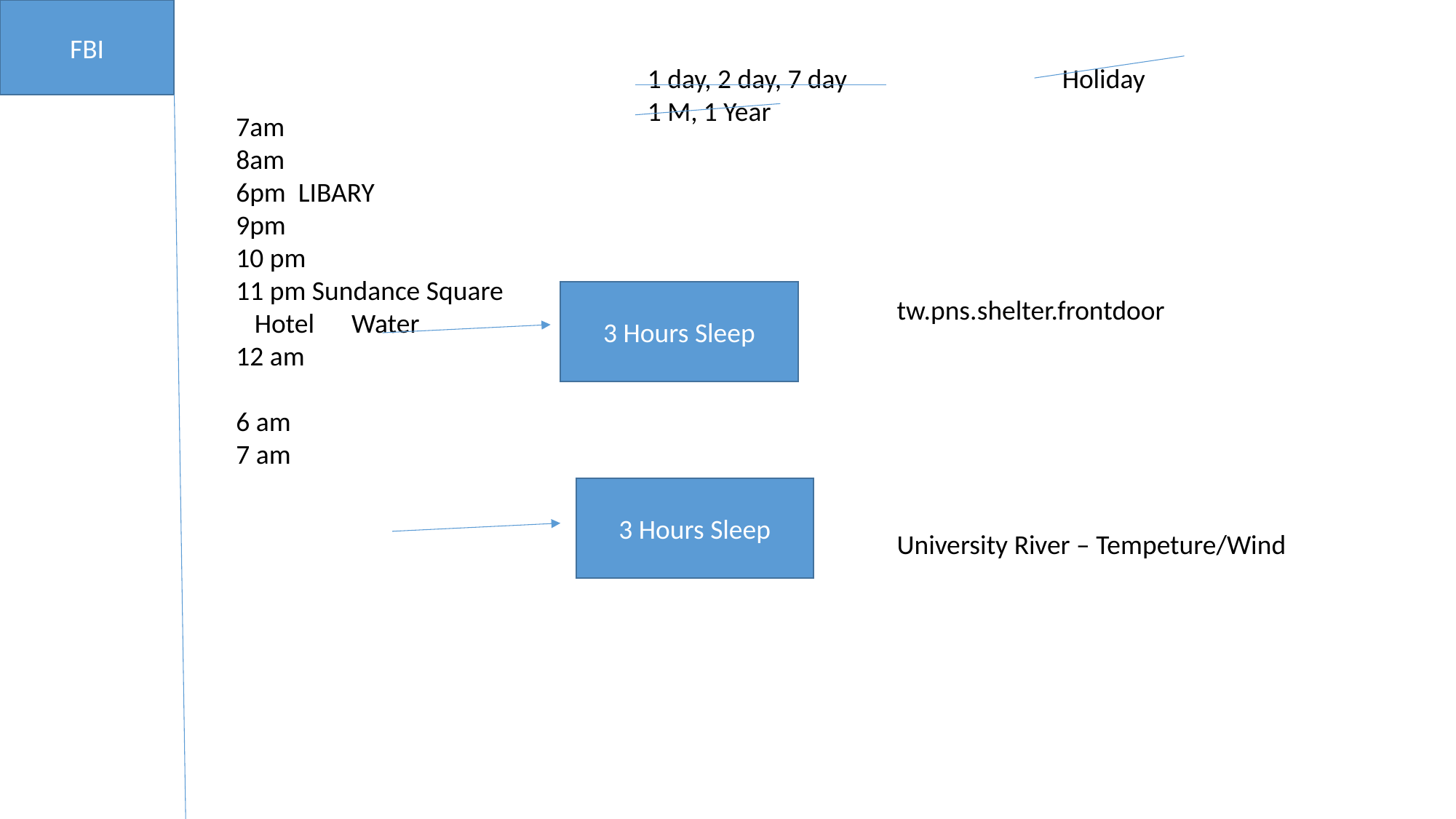

FBI
1 day, 2 day, 7 day
1 M, 1 Year
Holiday
7am
8am
6pm  LIBARY
9pm
10 pm
11 pm Sundance Square
   Hotel      Water
12 am

6 am
7 am
3 Hours Sleep
tw.pns.shelter.frontdoor
3 Hours Sleep
University River – Tempeture/Wind